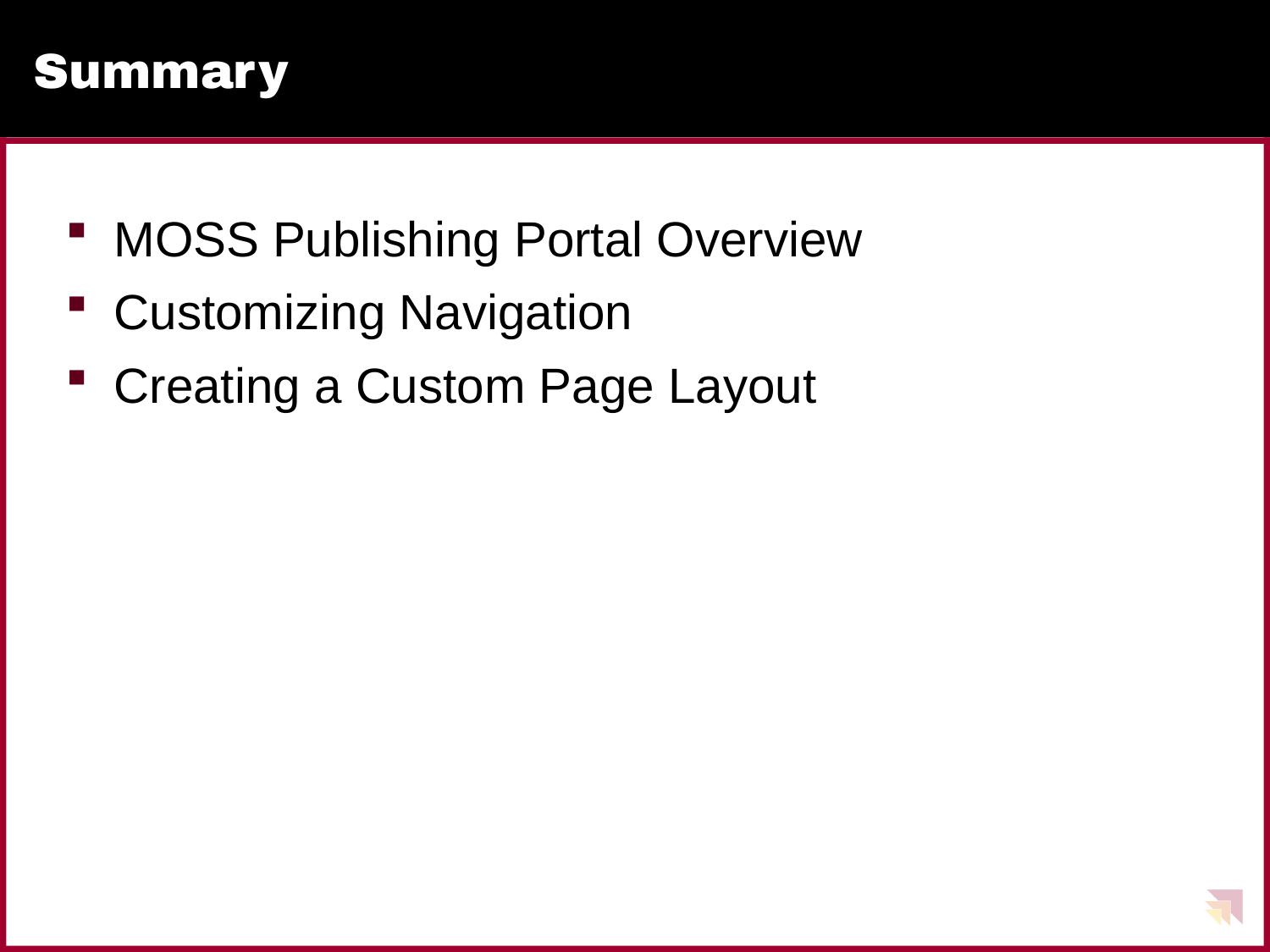

# Summary
MOSS Publishing Portal Overview
Customizing Navigation
Creating a Custom Page Layout